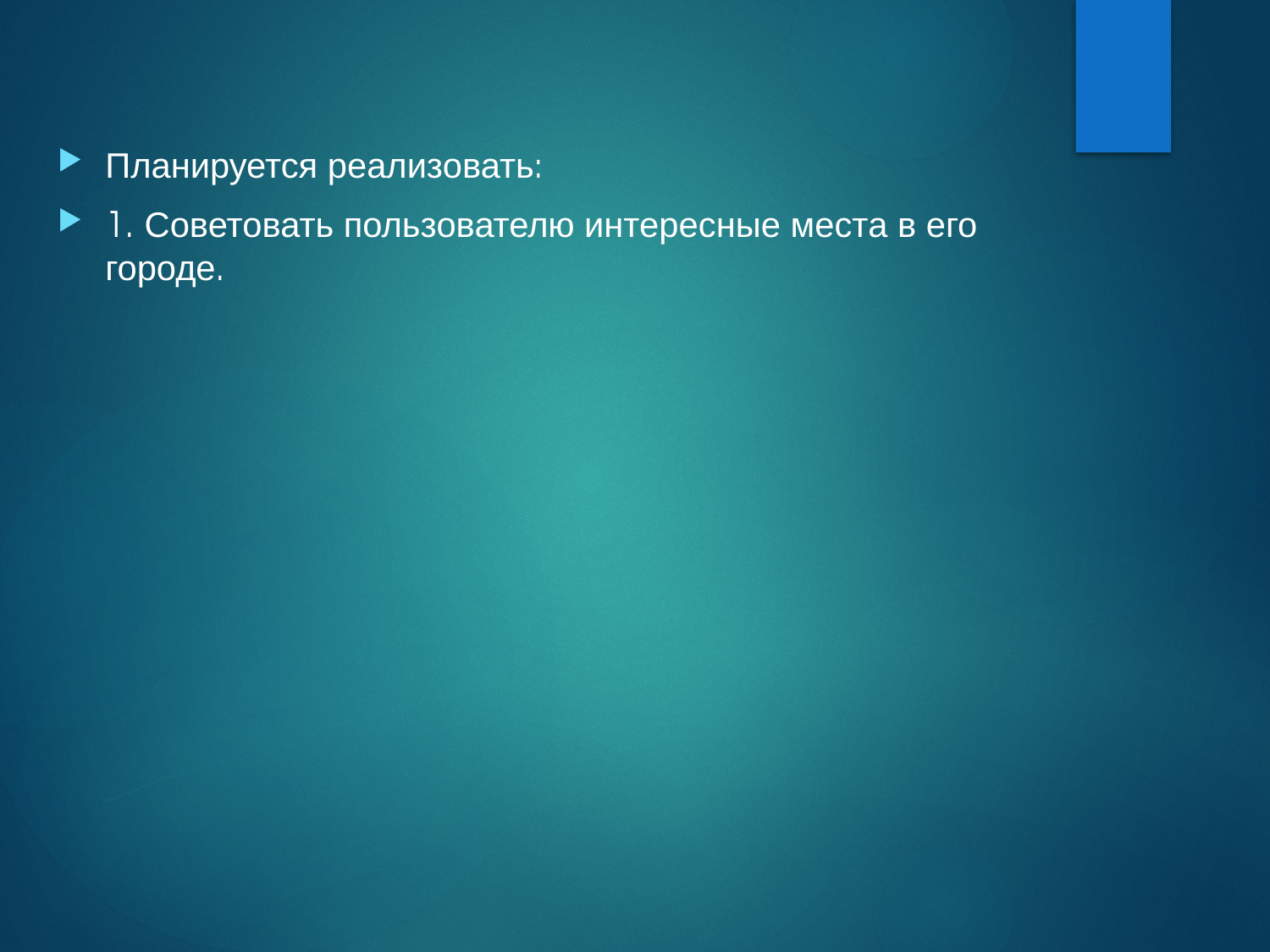

Планируется реализовать:
1. Советовать пользователю интересные места в его городе.